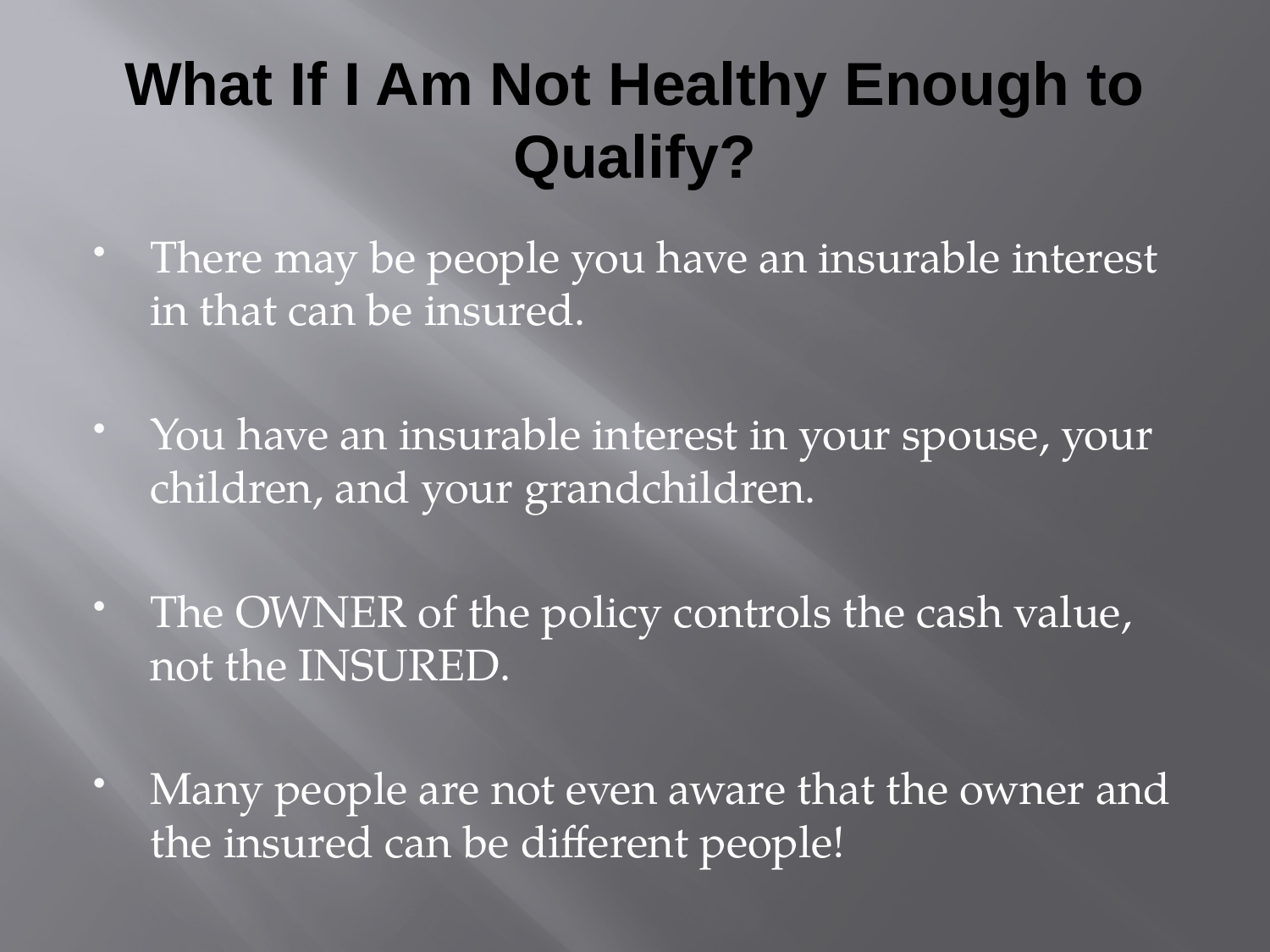

# What If I Am Not Healthy Enough to Qualify?
There may be people you have an insurable interest in that can be insured.

You have an insurable interest in your spouse, your children, and your grandchildren.

The OWNER of the policy controls the cash value, not the INSURED.

Many people are not even aware that the owner and the insured can be different people!